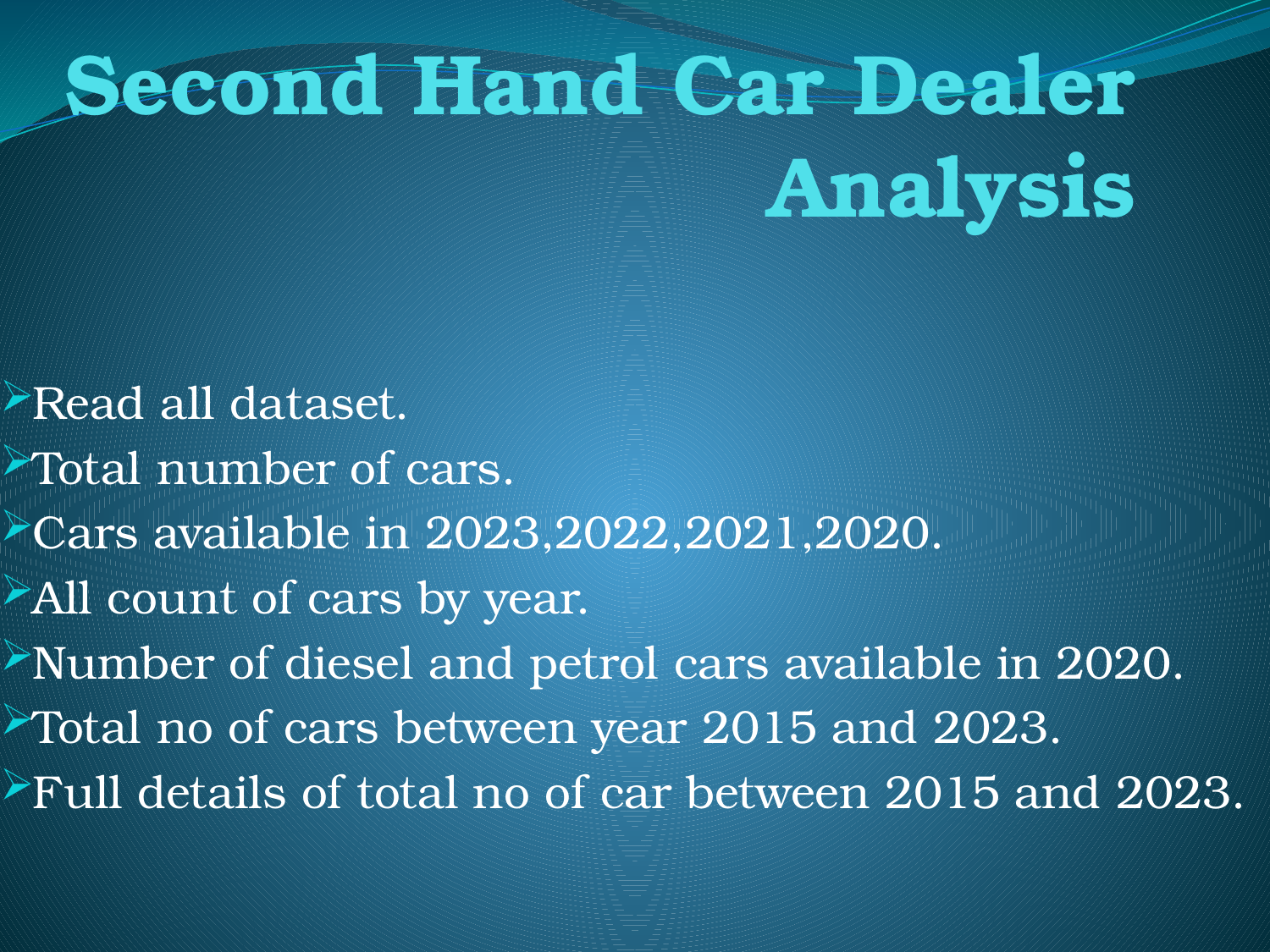

# Second Hand Car Dealer Analysis
Read all dataset.
Total number of cars.
Cars available in 2023,2022,2021,2020.
All count of cars by year.
Number of diesel and petrol cars available in 2020.
Total no of cars between year 2015 and 2023.
Full details of total no of car between 2015 and 2023.